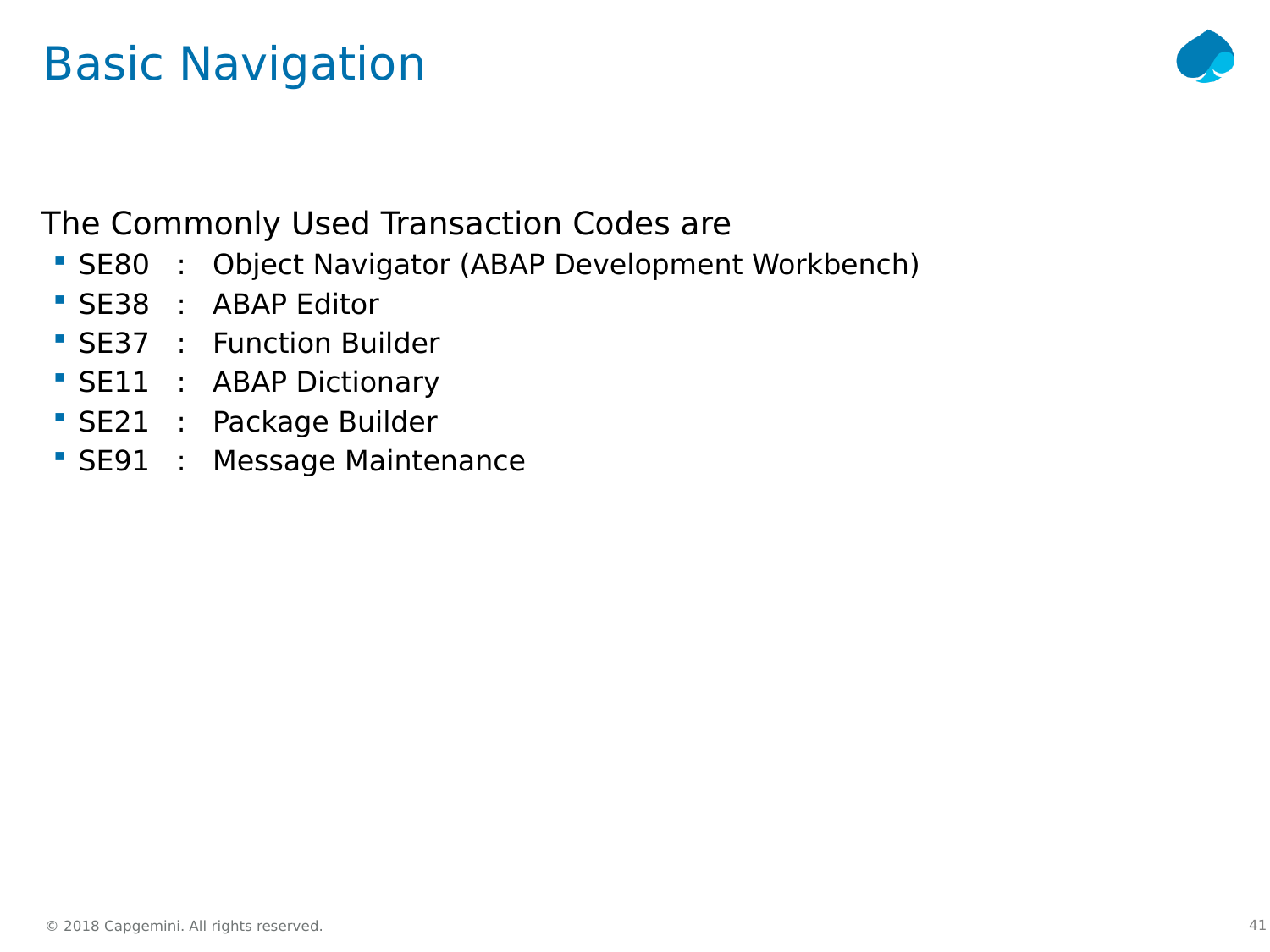

# Basic Navigation
The Commonly Used Transaction Codes are
SE80   :   Object Navigator (ABAP Development Workbench)
SE38   :   ABAP Editor
SE37   :   Function Builder
SE11   :   ABAP Dictionary
SE21   :   Package Builder
SE91   :   Message Maintenance